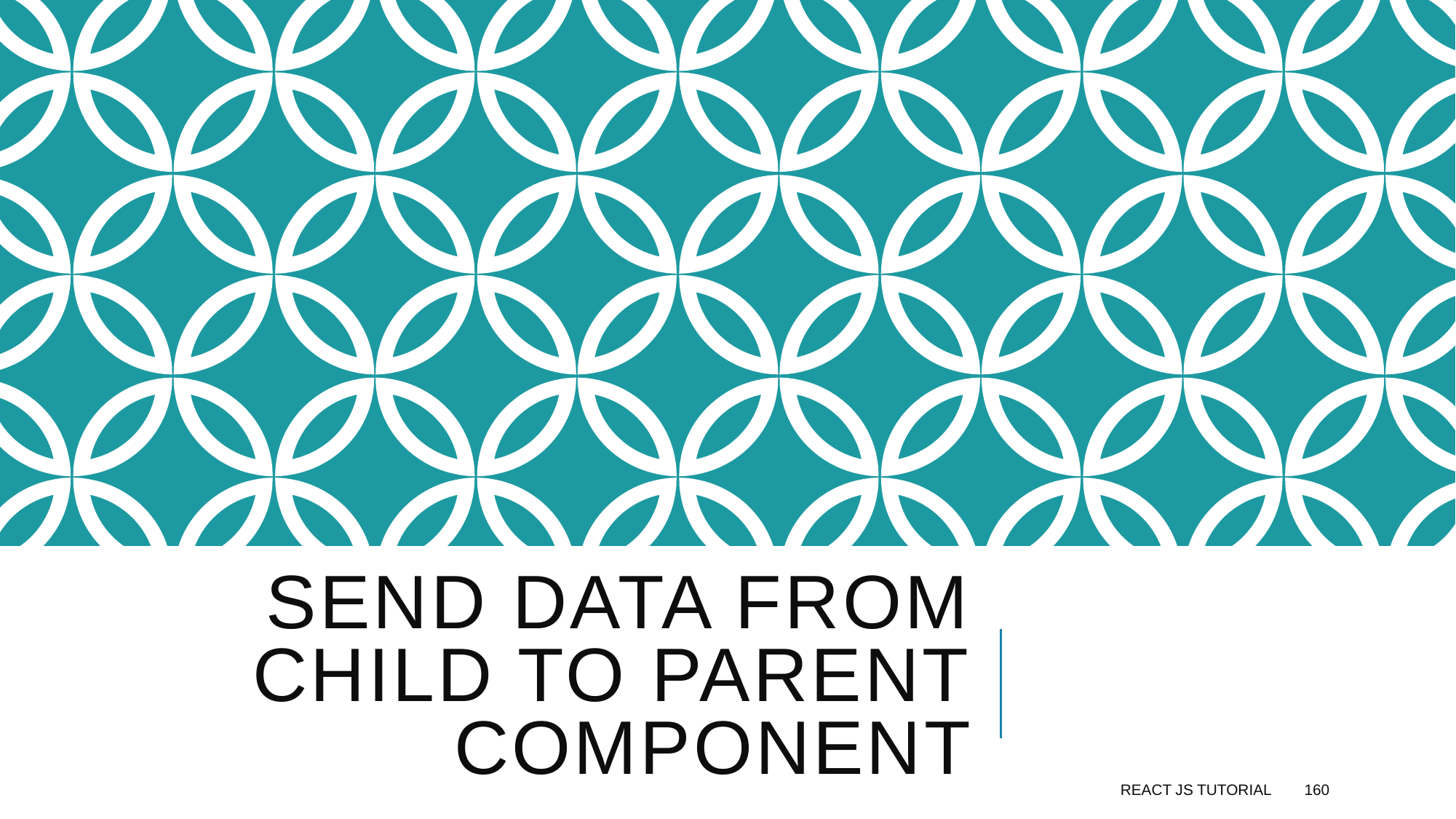

# Send data from child to parent Component

React JS Tutorial
160